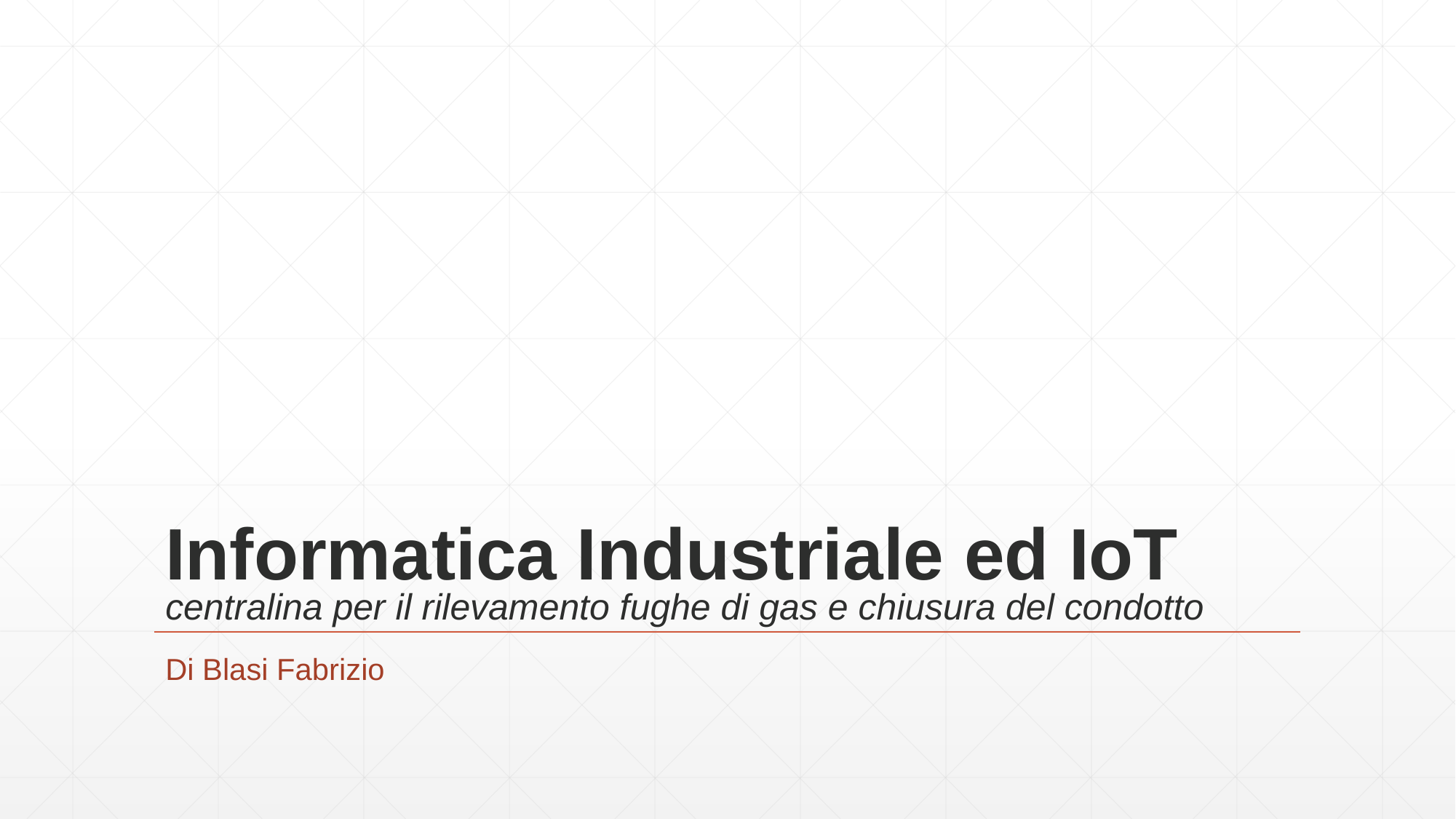

# Informatica Industriale ed IoT centralina per il rilevamento fughe di gas e chiusura del condotto
Di Blasi Fabrizio